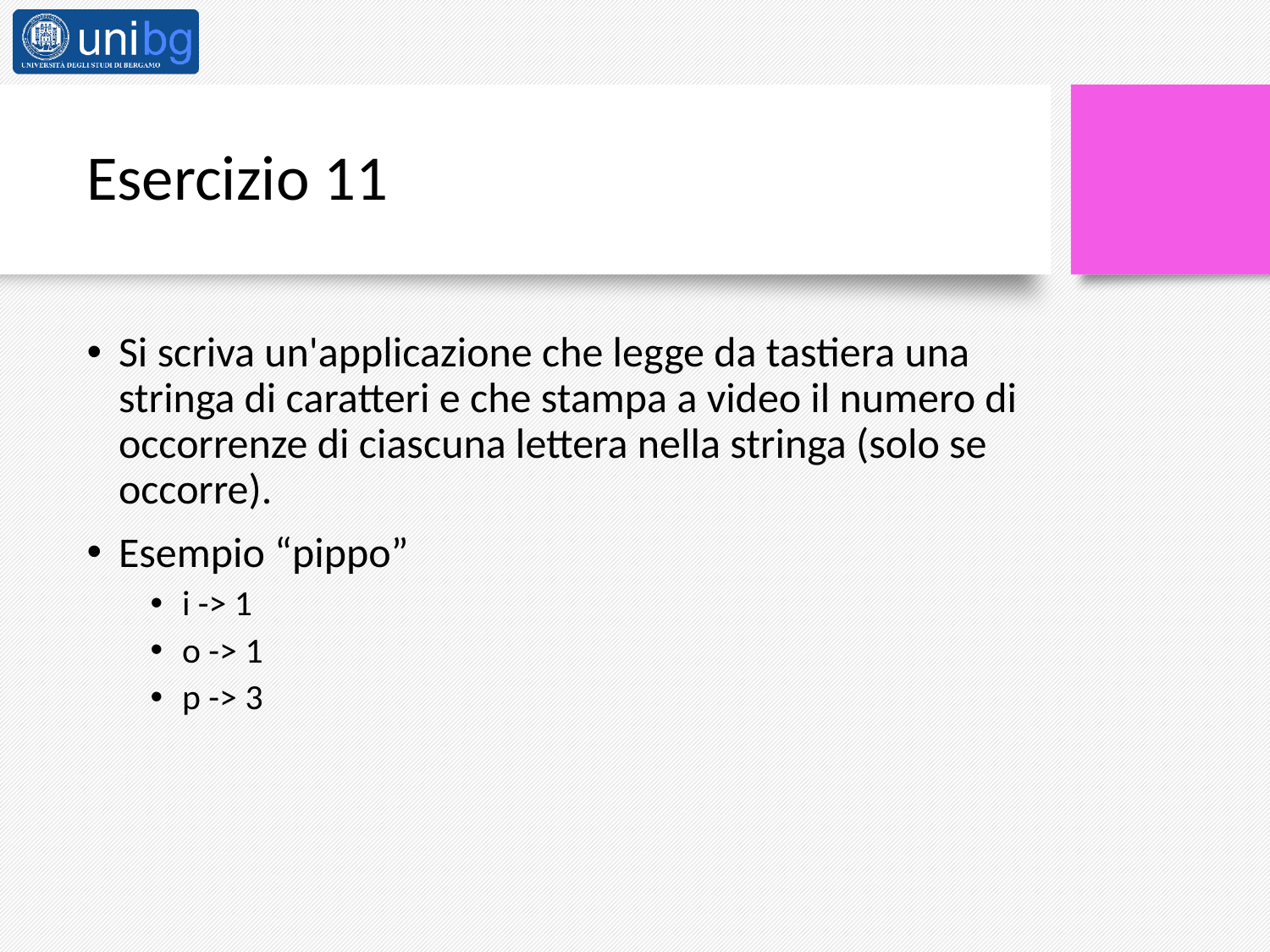

# Esercizio 11
Si scriva un'applicazione che legge da tastiera una stringa di caratteri e che stampa a video il numero di occorrenze di ciascuna lettera nella stringa (solo se occorre).
Esempio “pippo”
i -> 1
o -> 1
p -> 3